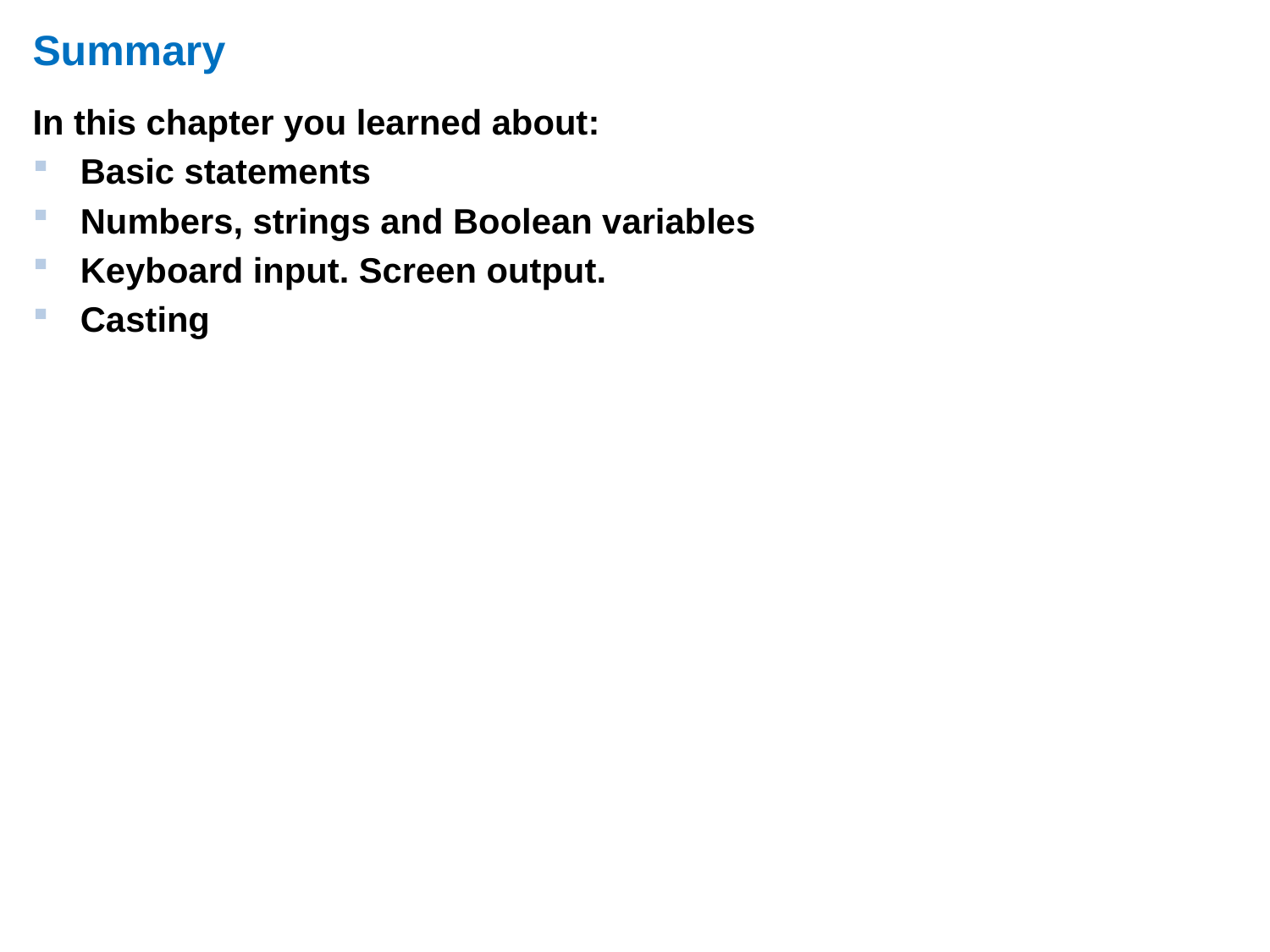

# Summary
In this chapter you learned about:
Basic statements
Numbers, strings and Boolean variables
Keyboard input. Screen output.
Casting